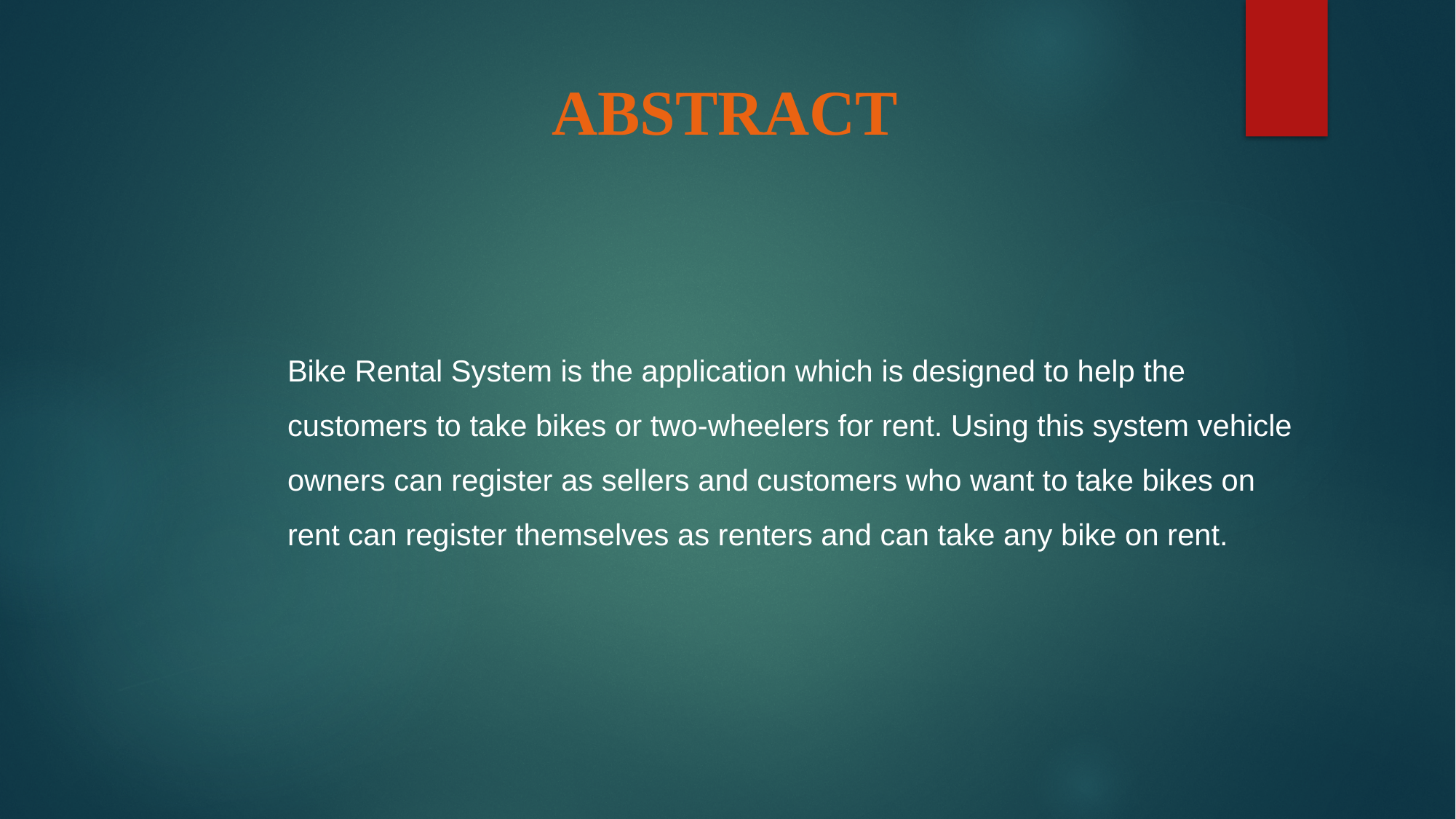

# ABSTRACT
Bike Rental System is the application which is designed to help the customers to take bikes or two-wheelers for rent. Using this system vehicle owners can register as sellers and customers who want to take bikes on rent can register themselves as renters and can take any bike on rent.